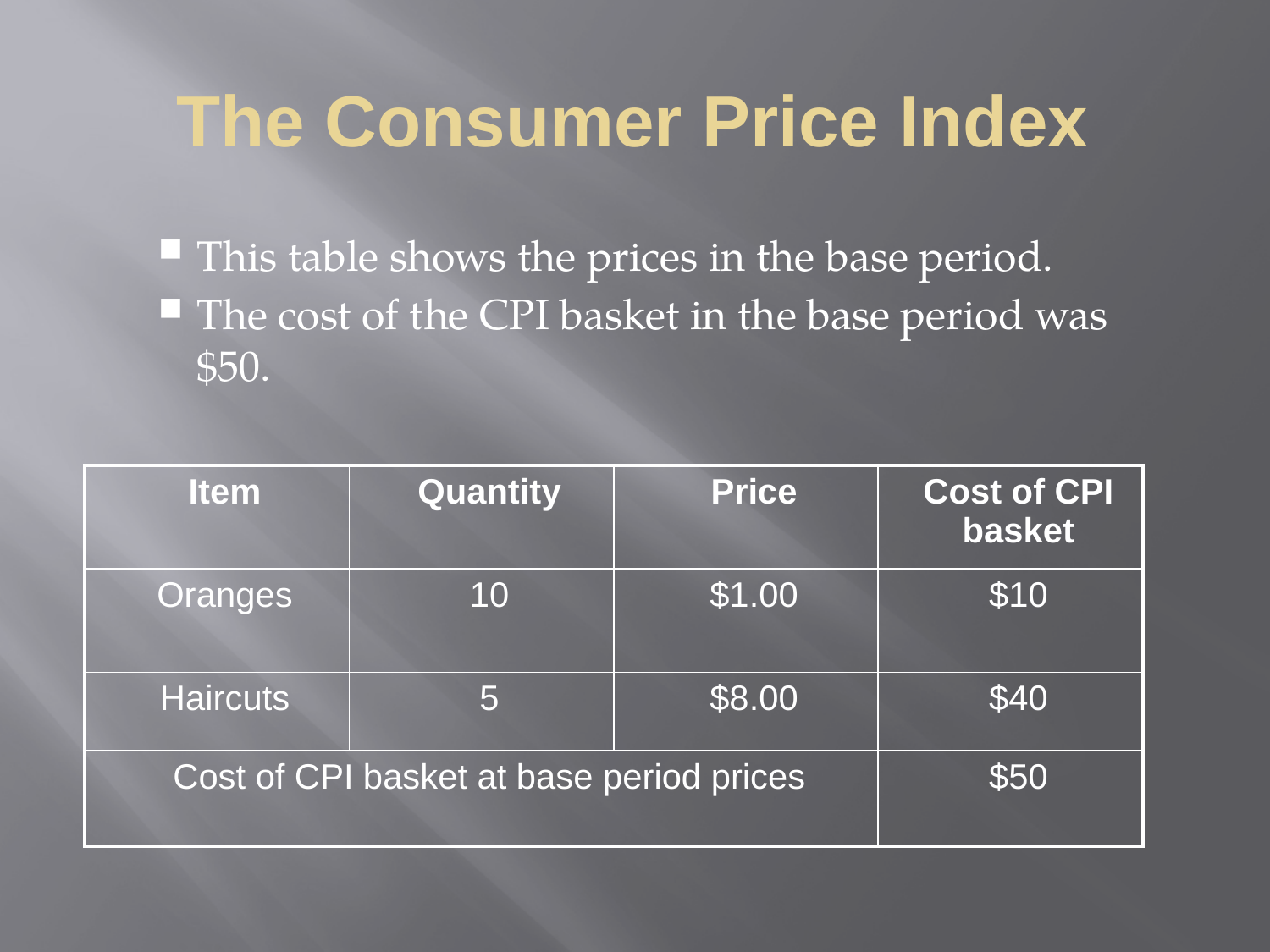

# The Consumer Price Index
This table shows the prices in the base period.
The cost of the CPI basket in the base period was $50.
| Item | Quantity | Price | Cost of CPI basket |
| --- | --- | --- | --- |
| Oranges | 10 | $1.00 | $10 |
| Haircuts | 5 | $8.00 | $40 |
| Cost of CPI basket at base period prices |  |  | $50 |